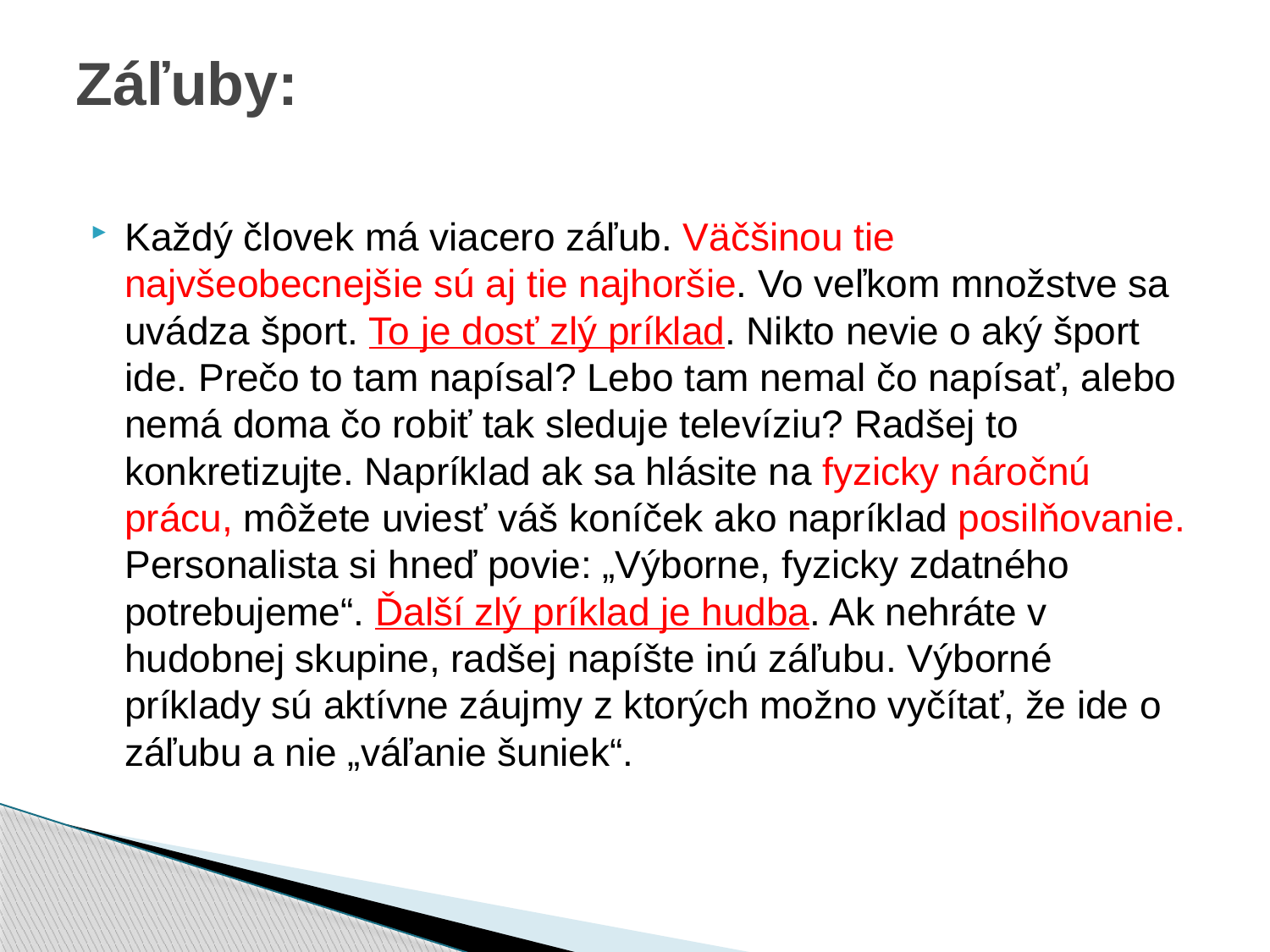

# Záľuby:
Každý človek má viacero záľub. Väčšinou tie najvšeobecnejšie sú aj tie najhoršie. Vo veľkom množstve sa uvádza šport. To je dosť zlý príklad. Nikto nevie o aký šport ide. Prečo to tam napísal? Lebo tam nemal čo napísať, alebo nemá doma čo robiť tak sleduje televíziu? Radšej to konkretizujte. Napríklad ak sa hlásite na fyzicky náročnú prácu, môžete uviesť váš koníček ako napríklad posilňovanie. Personalista si hneď povie: „Výborne, fyzicky zdatného potrebujeme“. Ďalší zlý príklad je hudba. Ak nehráte v hudobnej skupine, radšej napíšte inú záľubu. Výborné príklady sú aktívne záujmy z ktorých možno vyčítať, že ide o záľubu a nie „váľanie šuniek“.